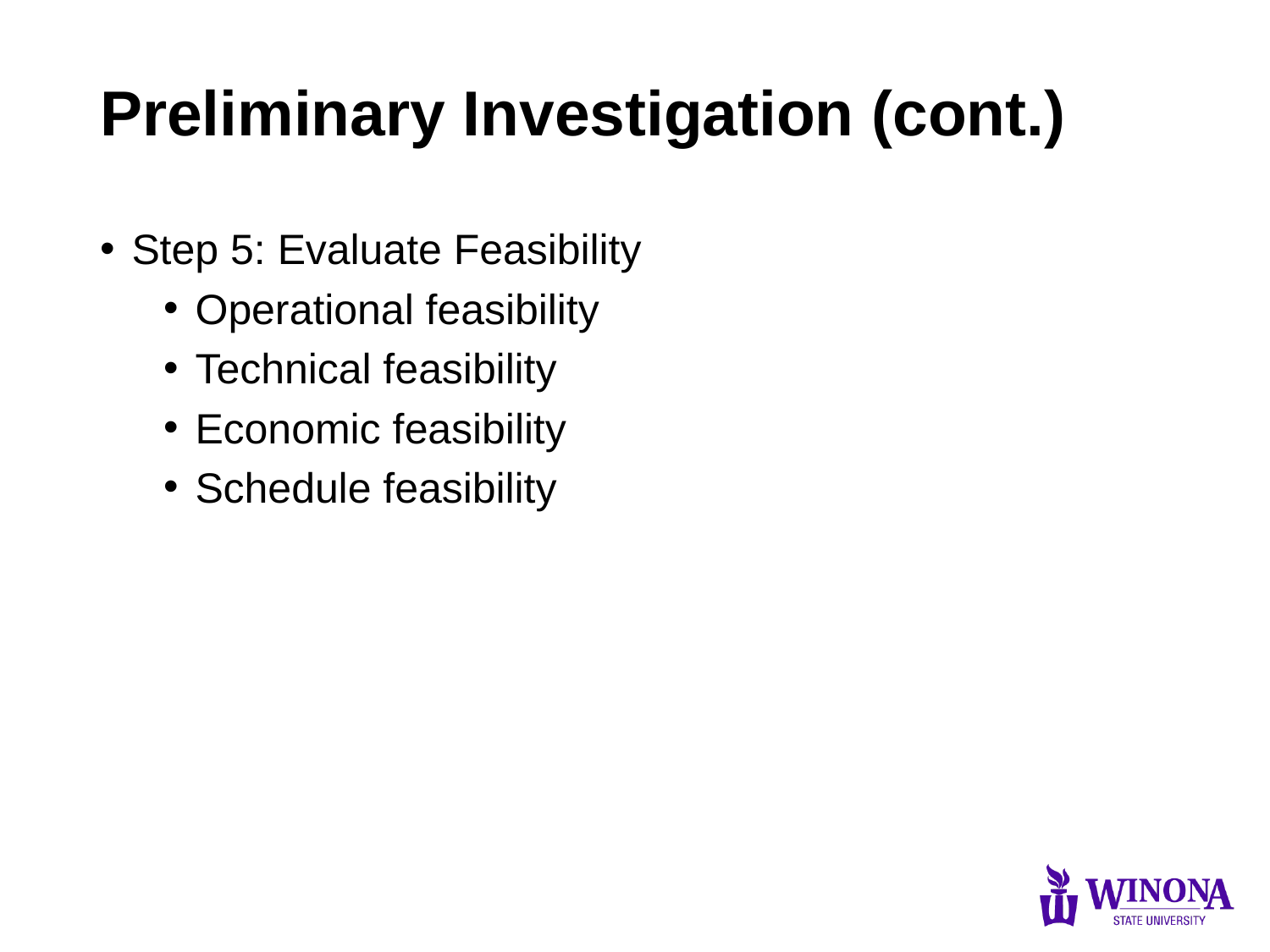

# Preliminary Investigation (cont.)
Step 5: Evaluate Feasibility
Operational feasibility
Technical feasibility
Economic feasibility
Schedule feasibility